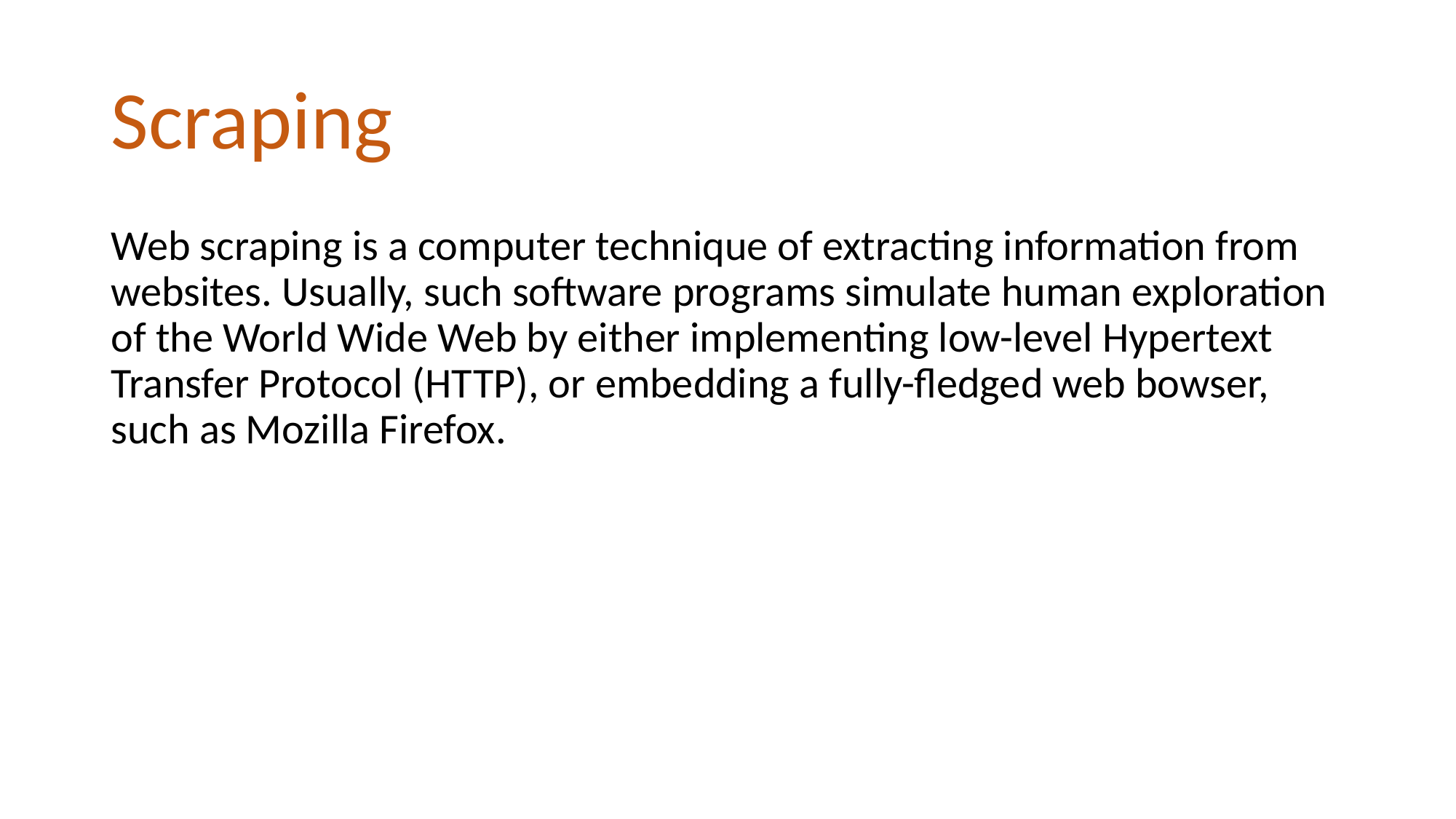

# Scraping
Web scraping is a computer technique of extracting information from websites. Usually, such software programs simulate human exploration of the World Wide Web by either implementing low-level Hypertext Transfer Protocol (HTTP), or embedding a fully-fledged web bowser, such as Mozilla Firefox.